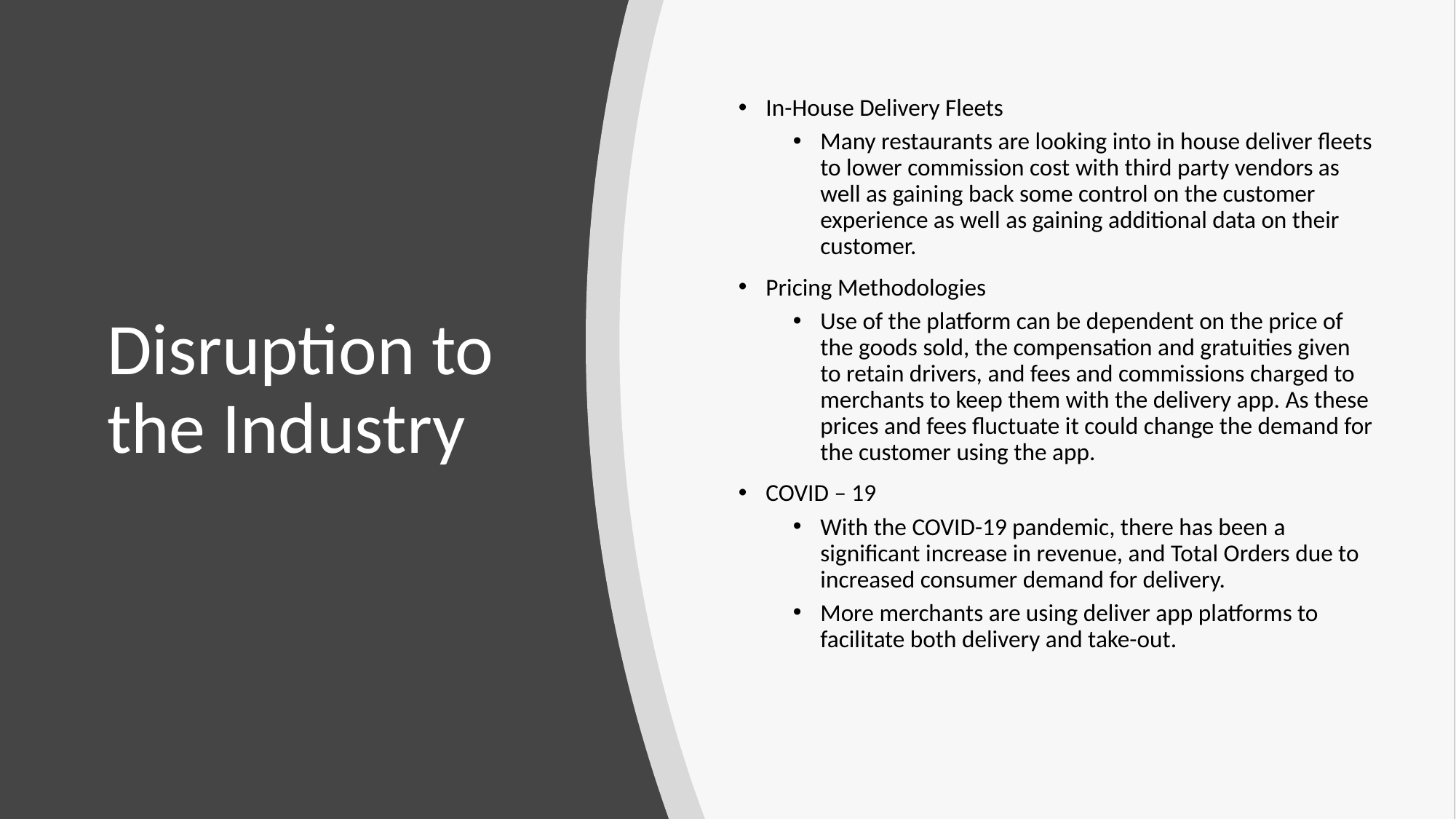

In-House Delivery Fleets
Many restaurants are looking into in house deliver fleets to lower commission cost with third party vendors as well as gaining back some control on the customer experience as well as gaining additional data on their customer.
Pricing Methodologies
Use of the platform can be dependent on the price of the goods sold, the compensation and gratuities given to retain drivers, and fees and commissions charged to merchants to keep them with the delivery app. As these prices and fees fluctuate it could change the demand for the customer using the app.
COVID – 19
With the COVID-19 pandemic, there has been a significant increase in revenue, and Total Orders due to increased consumer demand for delivery.
More merchants are using deliver app platforms to facilitate both delivery and take-out.

# Disruption to the Industry